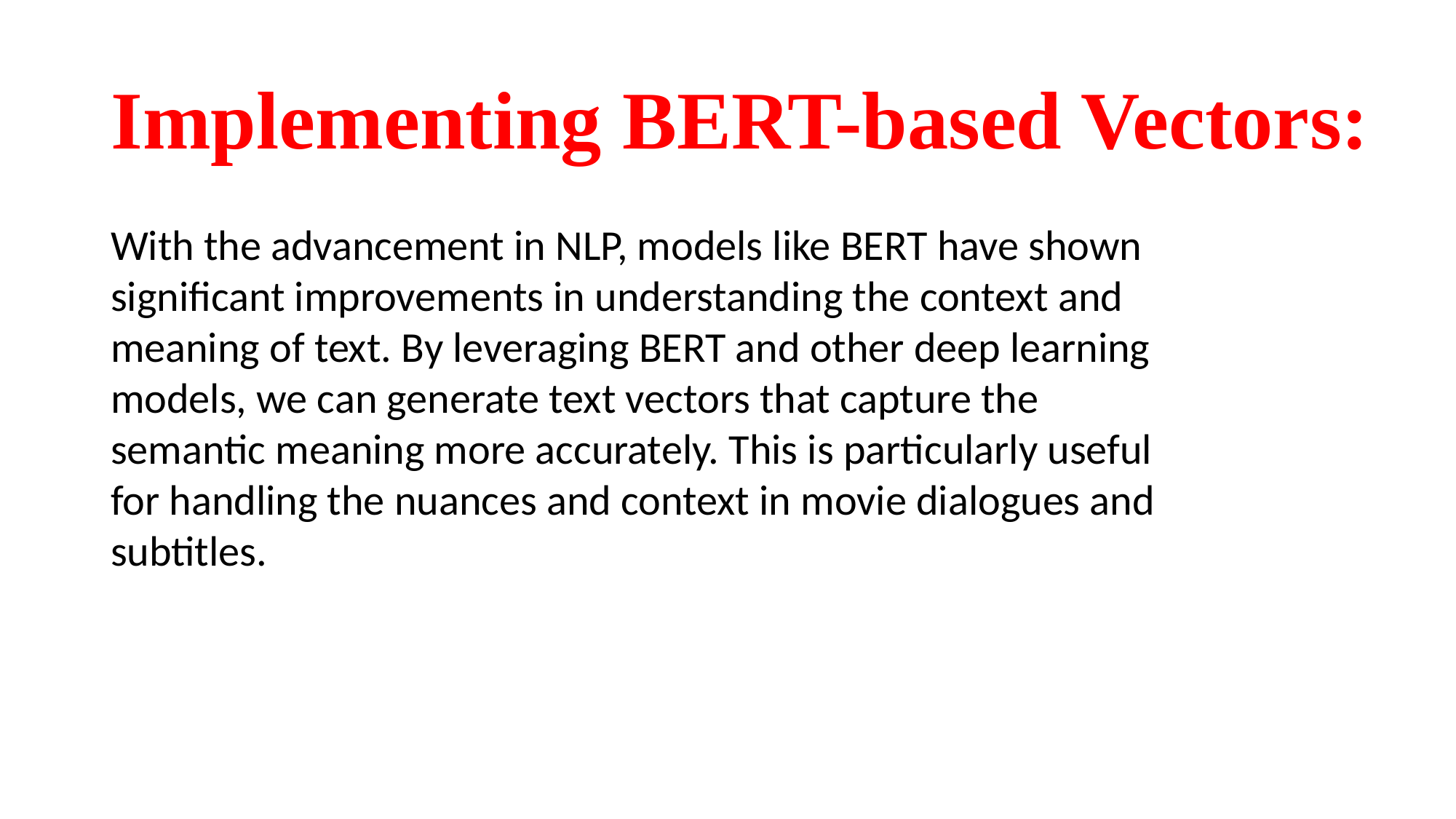

# Implementing BERT-based Vectors:
With the advancement in NLP, models like BERT have shown significant improvements in understanding the context and meaning of text. By leveraging BERT and other deep learning models, we can generate text vectors that capture the semantic meaning more accurately. This is particularly useful for handling the nuances and context in movie dialogues and subtitles.